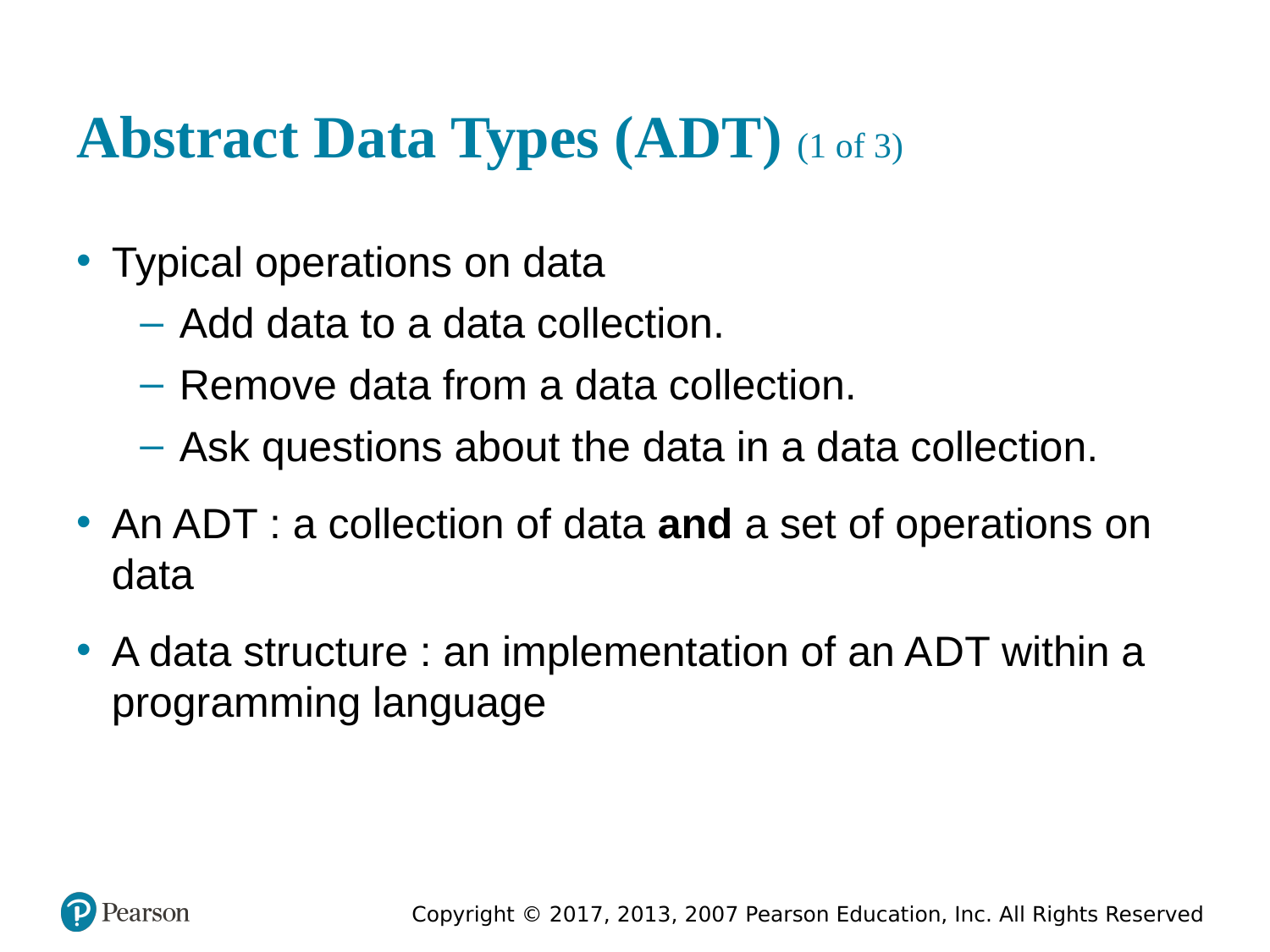

# Abstract Data Types (A D T) (1 of 3)
Typical operations on data
Add data to a data collection.
Remove data from a data collection.
Ask questions about the data in a data collection.
An A D T : a collection of data and a set of operations on data
A data structure : an implementation of an A D T within a programming language